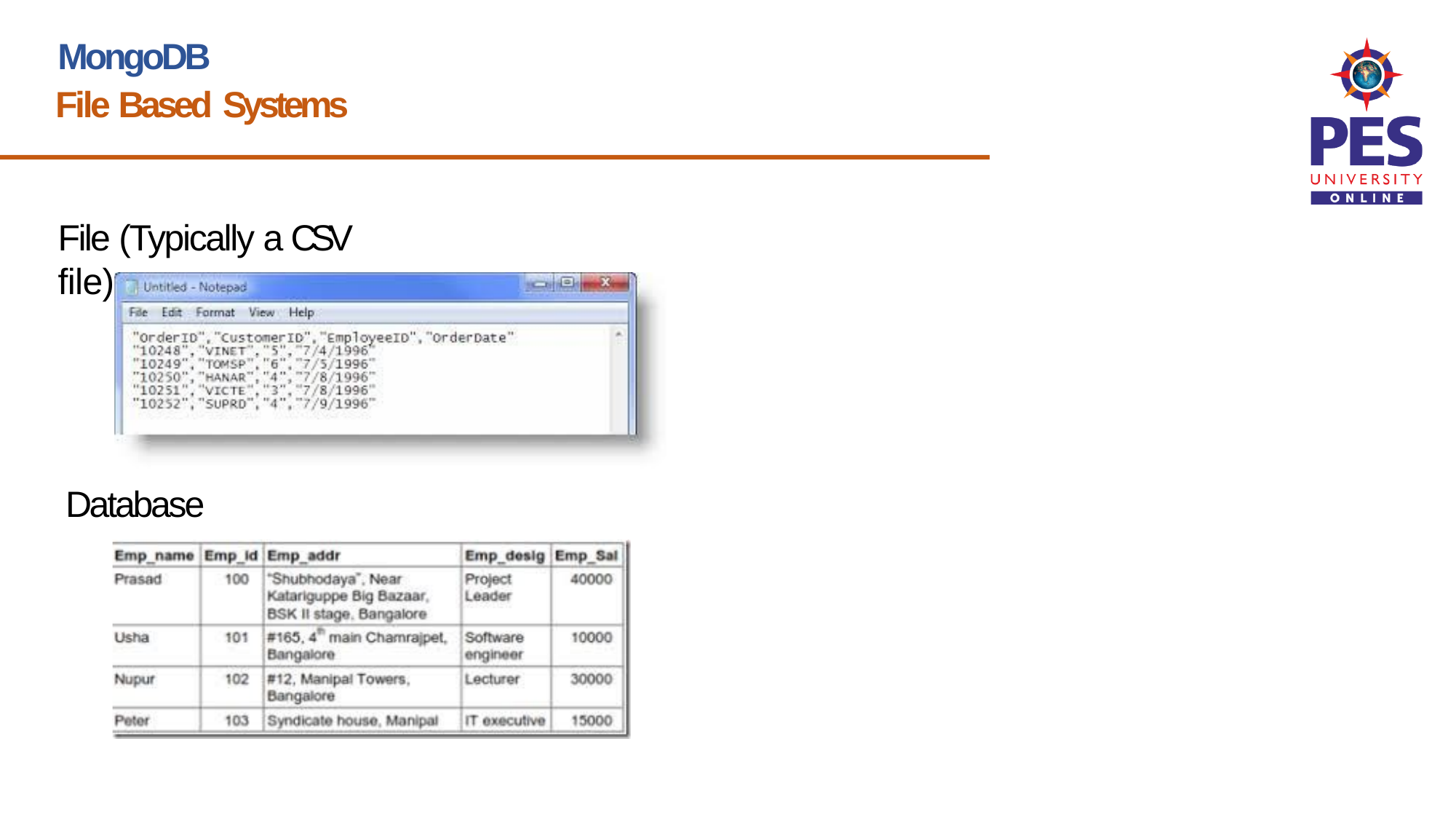

MongoDB
File Based Systems

File (Typically a CSV file)

Database